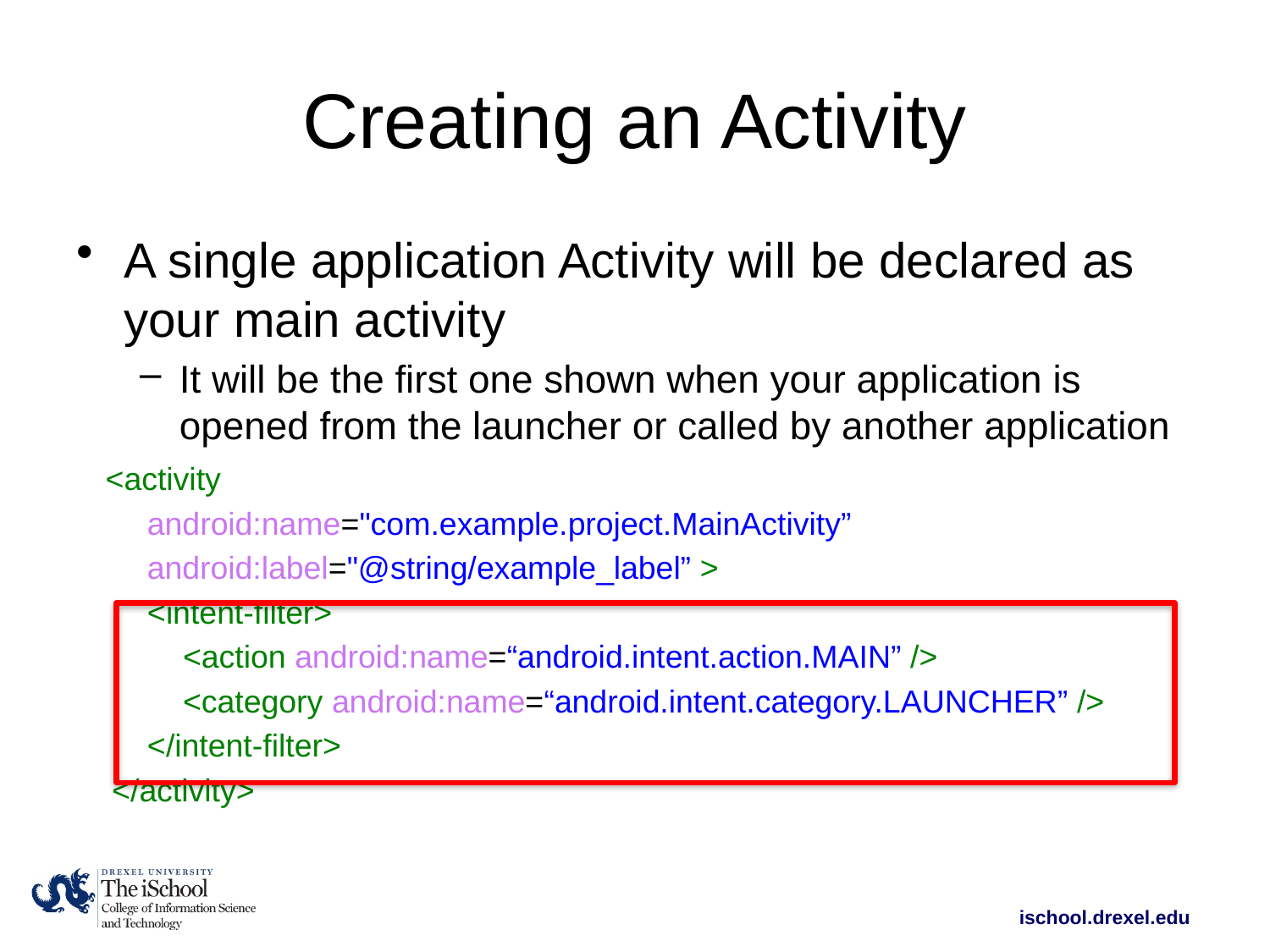

# Creating an Activity
A single application Activity will be declared as your main activity
It will be the first one shown when your application is opened from the launcher or called by another application
   <activity
        android:name="com.example.project.MainActivity”
        android:label="@string/example_label” >
        <intent-filter>
            <action android:name=“android.intent.action.MAIN” />
            <category android:name=“android.intent.category.LAUNCHER” />
        </intent-filter>
    </activity>